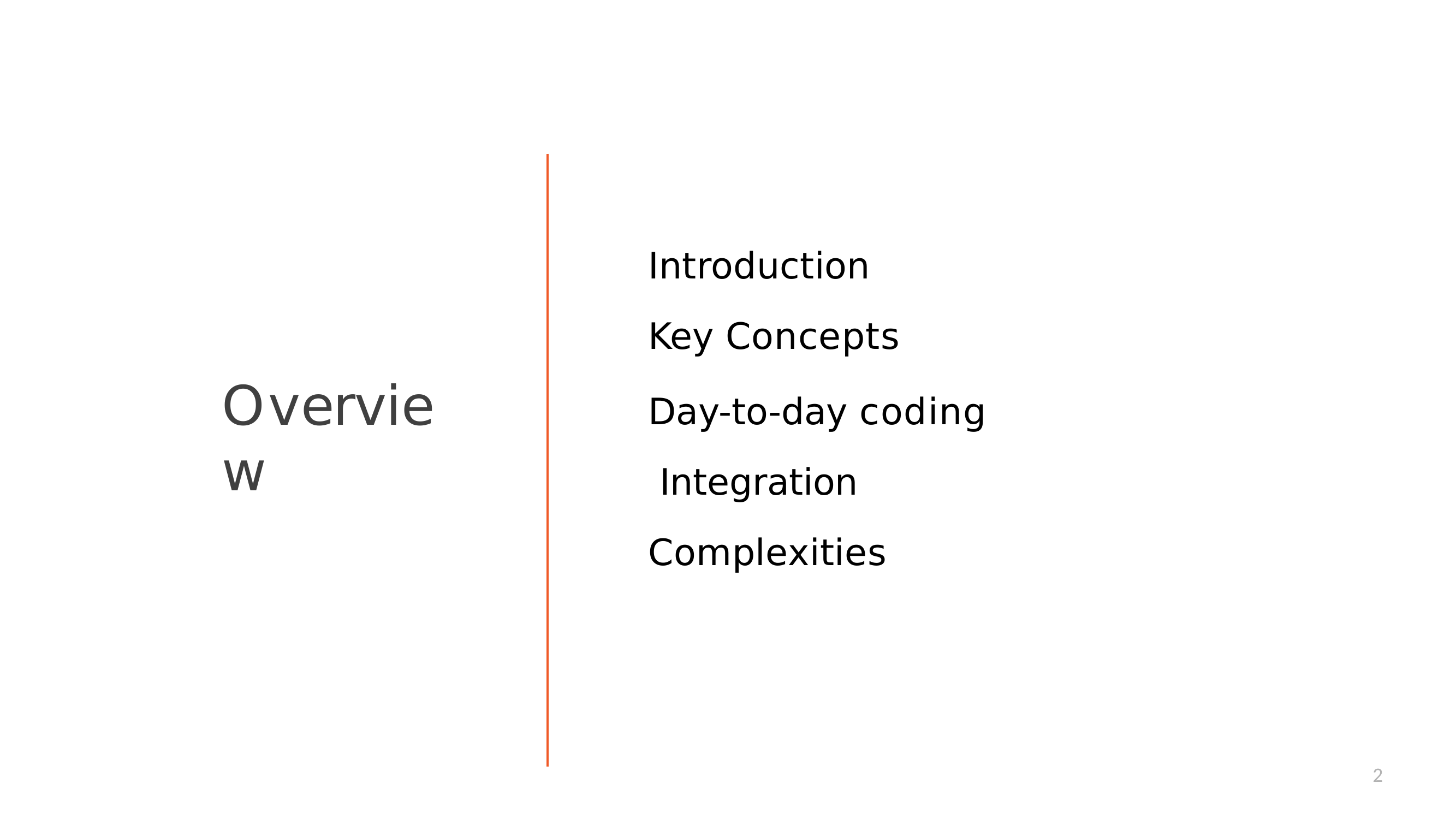

# Introduction
Key Concepts
Day-to-day coding  Integration  Complexities
Overview
2